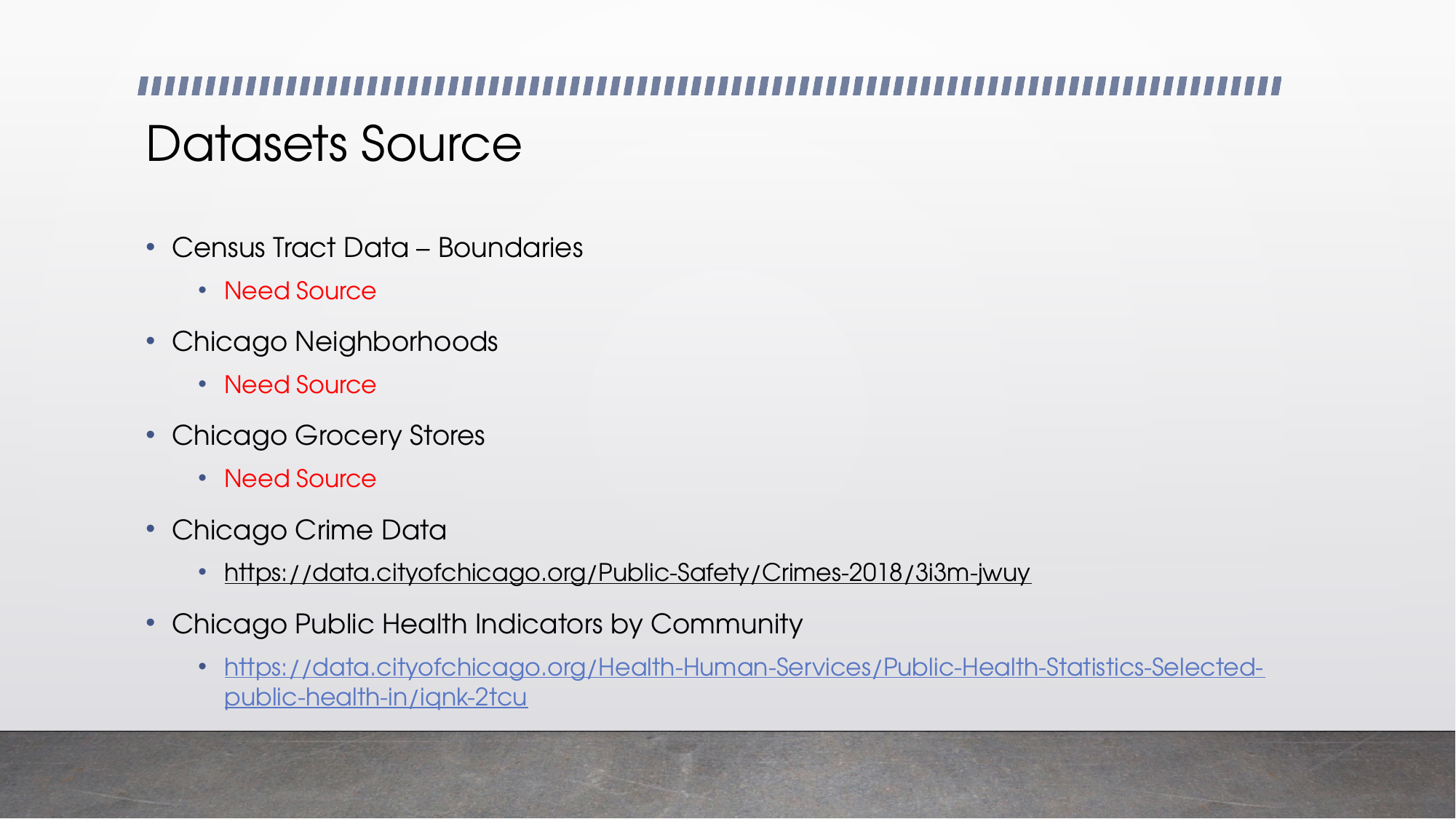

# Datasets Source
Census Tract Data – Boundaries
Need Source
Chicago Neighborhoods
Need Source
Chicago Grocery Stores
Need Source
Chicago Crime Data
https://data.cityofchicago.org/Public-Safety/Crimes-2018/3i3m-jwuy
Chicago Public Health Indicators by Community
https://data.cityofchicago.org/Health-Human-Services/Public-Health-Statistics-Selected-public-health-in/iqnk-2tcu